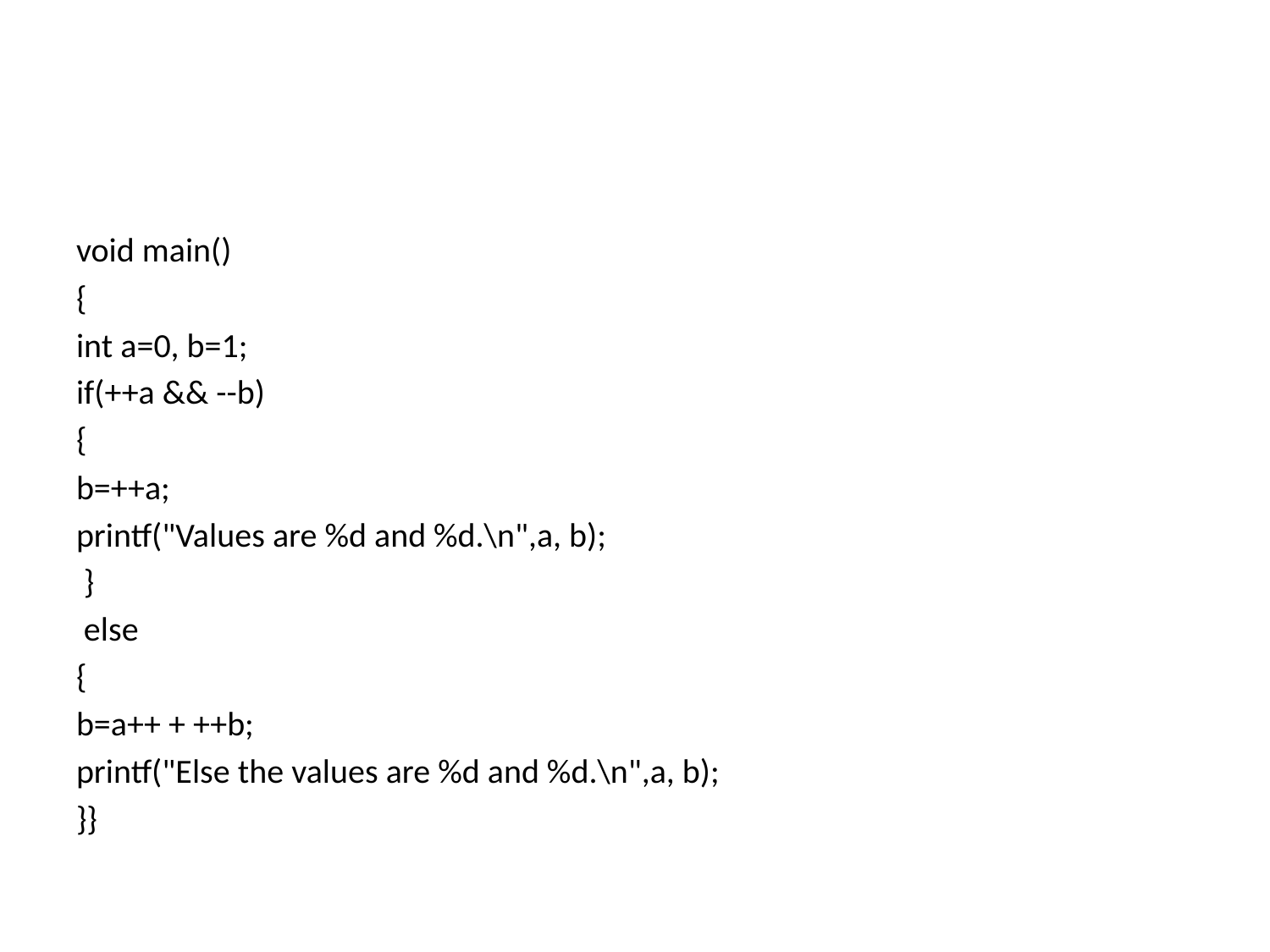

#
void main()
{
int a=0, b=1;
if(++a && --b)
{
b=++a;
printf("Values are %d and %d.\n",a, b);
 }
 else
{
b=a++ + ++b;
printf("Else the values are %d and %d.\n",a, b);
}}